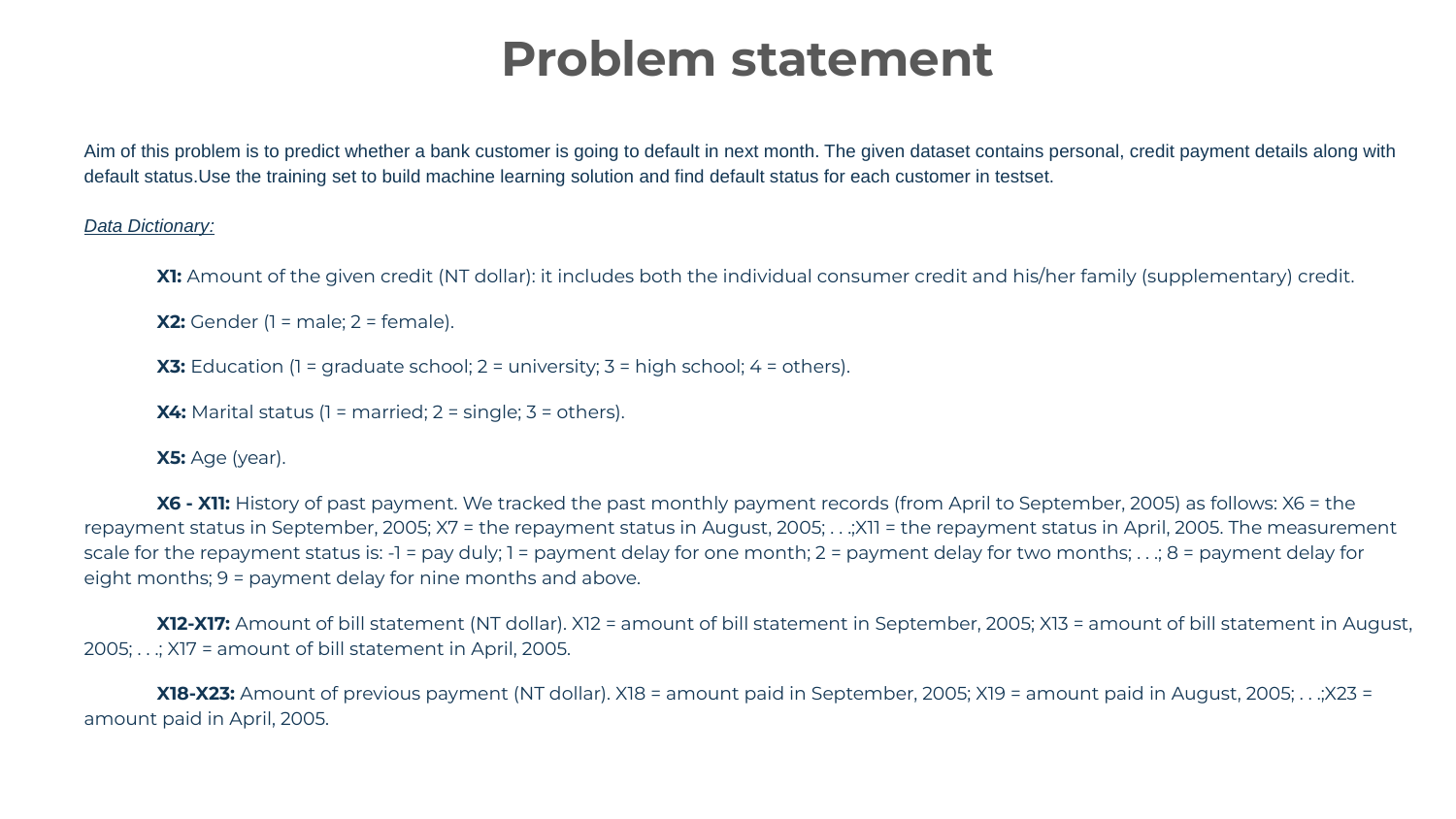

Problem statement
Aim of this problem is to predict whether a bank customer is going to default in next month. The given dataset contains personal, credit payment details along with default status.Use the training set to build machine learning solution and find default status for each customer in testset.

Data Dictionary:

X1: Amount of the given credit (NT dollar): it includes both the individual consumer credit and his/her family (supplementary) credit.
X2: Gender (1 = male; 2 = female).
X3: Education (1 = graduate school; 2 = university; 3 = high school; 4 = others).
X4: Marital status (1 = married; 2 = single; 3 = others).
X5: Age (year).
X6 - X11: History of past payment. We tracked the past monthly payment records (from April to September, 2005) as follows: X6 = the repayment status in September, 2005; X7 = the repayment status in August, 2005; . . .;X11 = the repayment status in April, 2005. The measurement scale for the repayment status is: -1 = pay duly; 1 = payment delay for one month; 2 = payment delay for two months; . . .; 8 = payment delay for eight months; 9 = payment delay for nine months and above.
X12-X17: Amount of bill statement (NT dollar). X12 = amount of bill statement in September, 2005; X13 = amount of bill statement in August, 2005; . . .; X17 = amount of bill statement in April, 2005.
X18-X23: Amount of previous payment (NT dollar). X18 = amount paid in September, 2005; X19 = amount paid in August, 2005; . . .;X23 = amount paid in April, 2005.